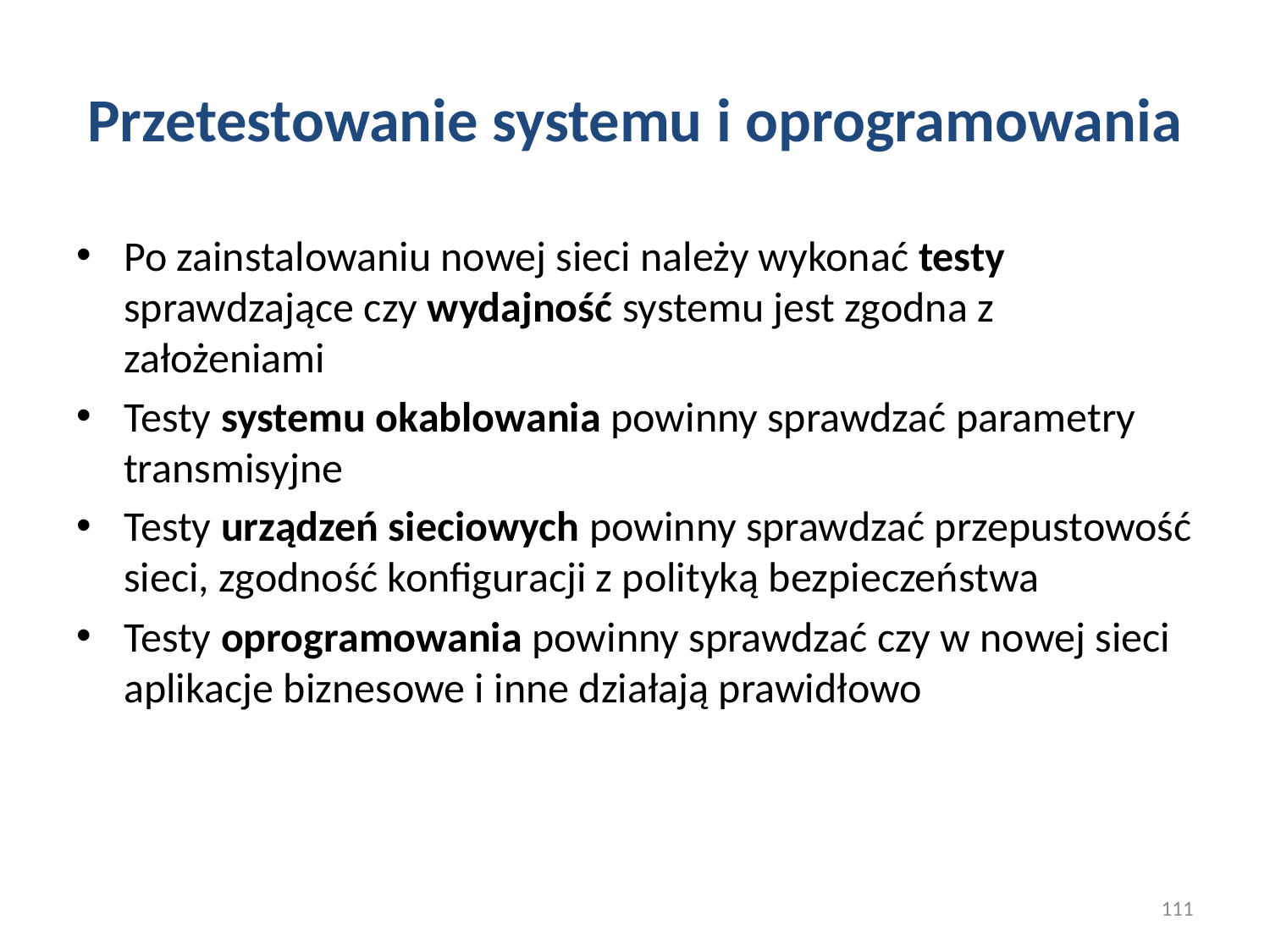

# Przetestowanie systemu i oprogramowania
Po zainstalowaniu nowej sieci należy wykonać testy sprawdzające czy wydajność systemu jest zgodna z założeniami
Testy systemu okablowania powinny sprawdzać parametry transmisyjne
Testy urządzeń sieciowych powinny sprawdzać przepustowość sieci, zgodność konfiguracji z polityką bezpieczeństwa
Testy oprogramowania powinny sprawdzać czy w nowej sieci aplikacje biznesowe i inne działają prawidłowo
111